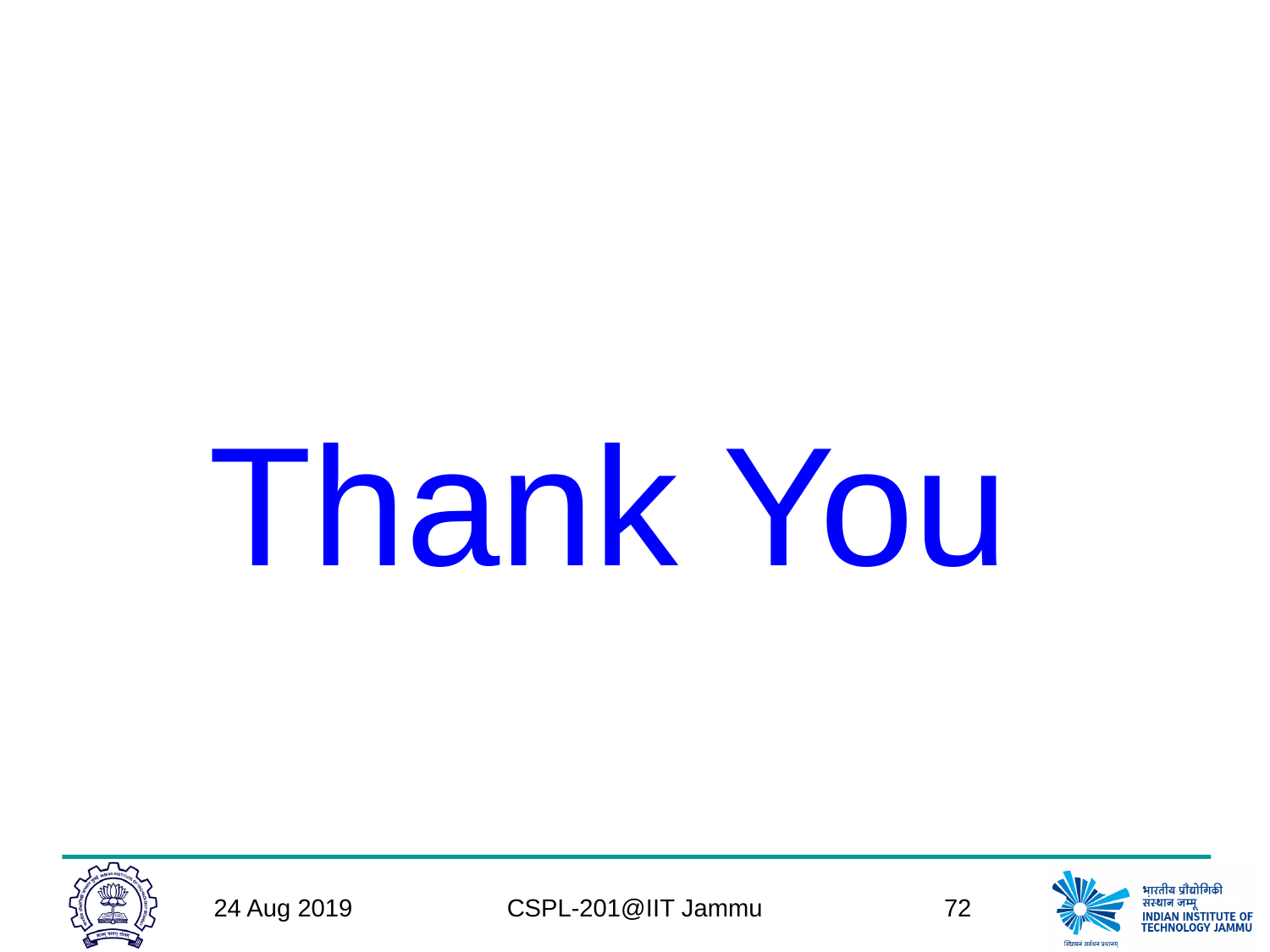

# Thank You

24 Aug 2019
CSPL-201@IIT Jammu
72